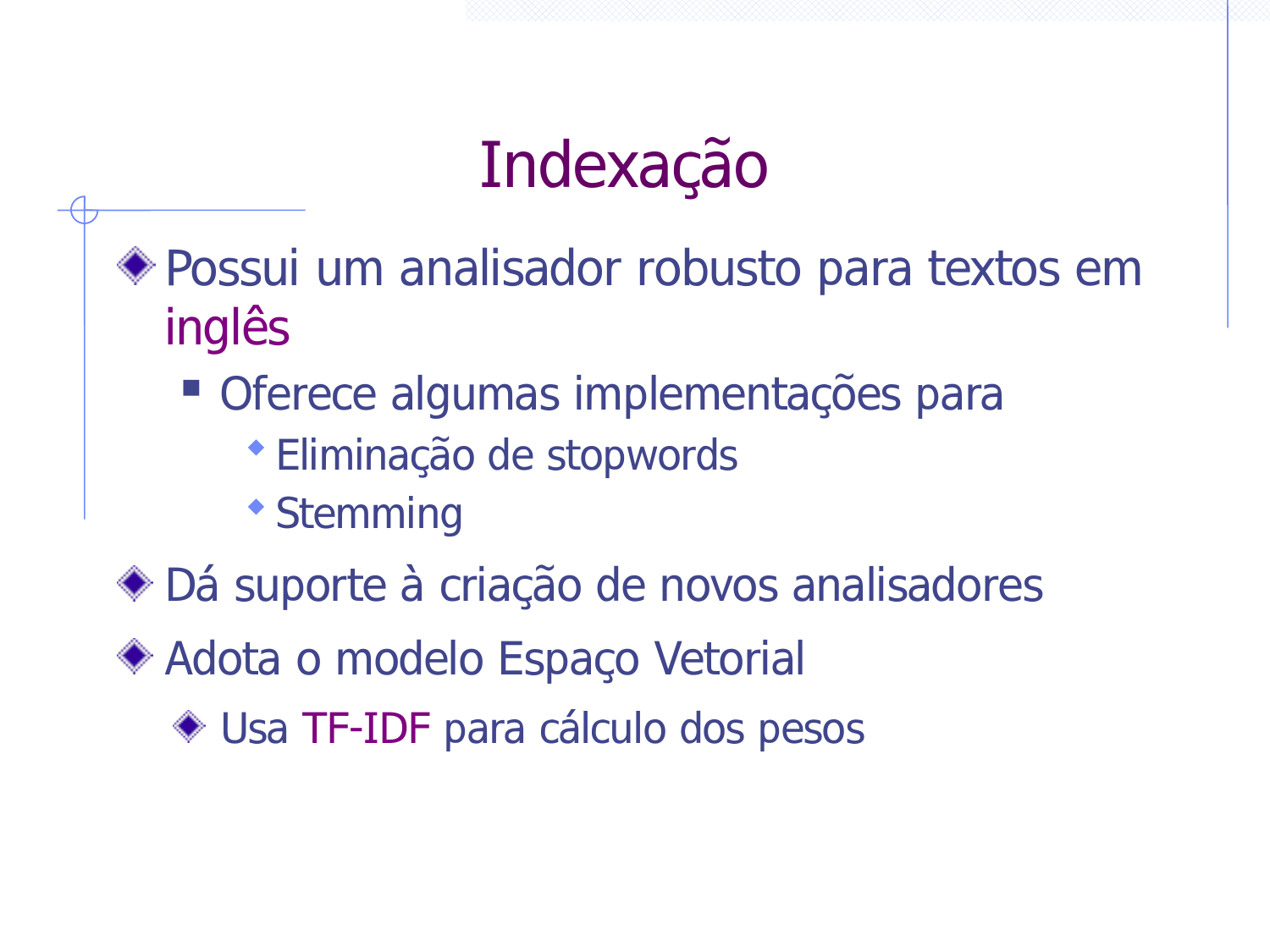

Indexação
Possui um analisador robusto para textos em inglês
Oferece algumas implementações para
Eliminação de stopwords
Stemming
Dá suporte à criação de novos analisadores
Adota o modelo Espaço Vetorial
Usa TF-IDF para cálculo dos pesos